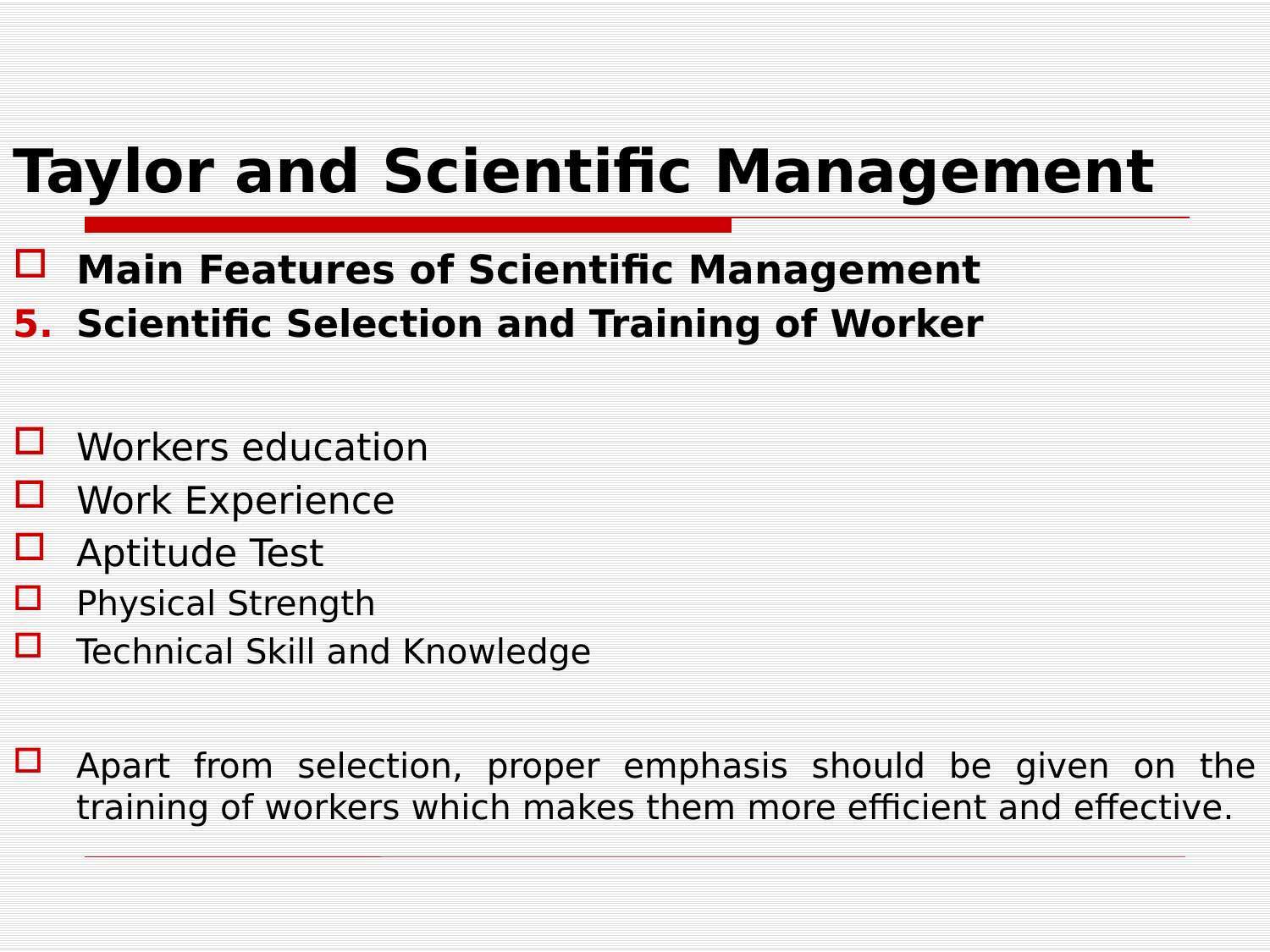

# Taylor and Scientific Management
Main Features of Scientific Management
Scientific Selection and Training of Worker

Workers education
Work Experience
Aptitude Test
Physical Strength
Technical Skill and Knowledge

Apart from selection, proper emphasis should be given on the training of workers which makes them more efficient and effective.